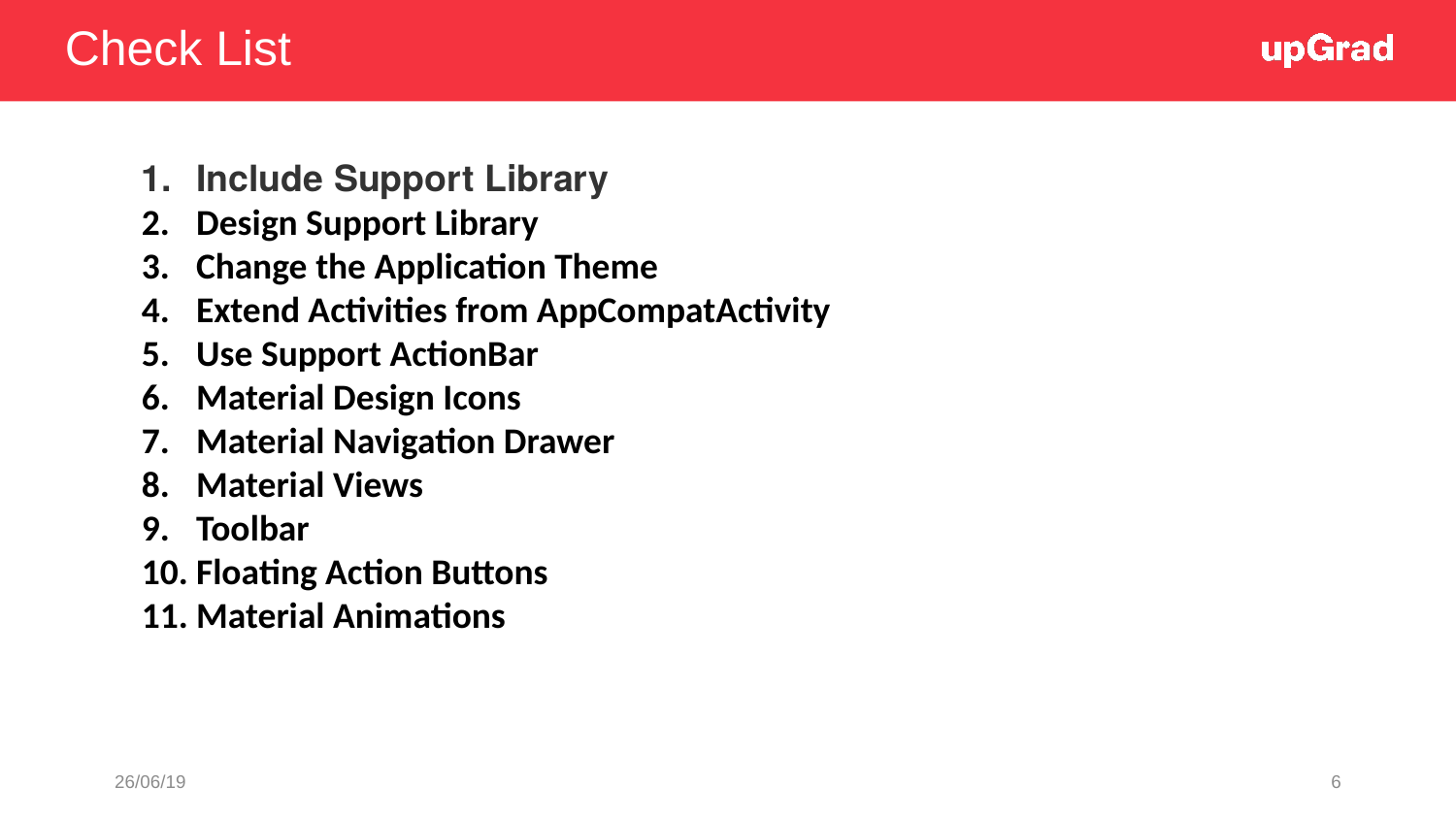

# Check List
Include Support Library
Design Support Library
Change the Application Theme
Extend Activities from AppCompatActivity
Use Support ActionBar
Material Design Icons
Material Navigation Drawer
Material Views
Toolbar
Floating Action Buttons
Material Animations

26/06/19
6